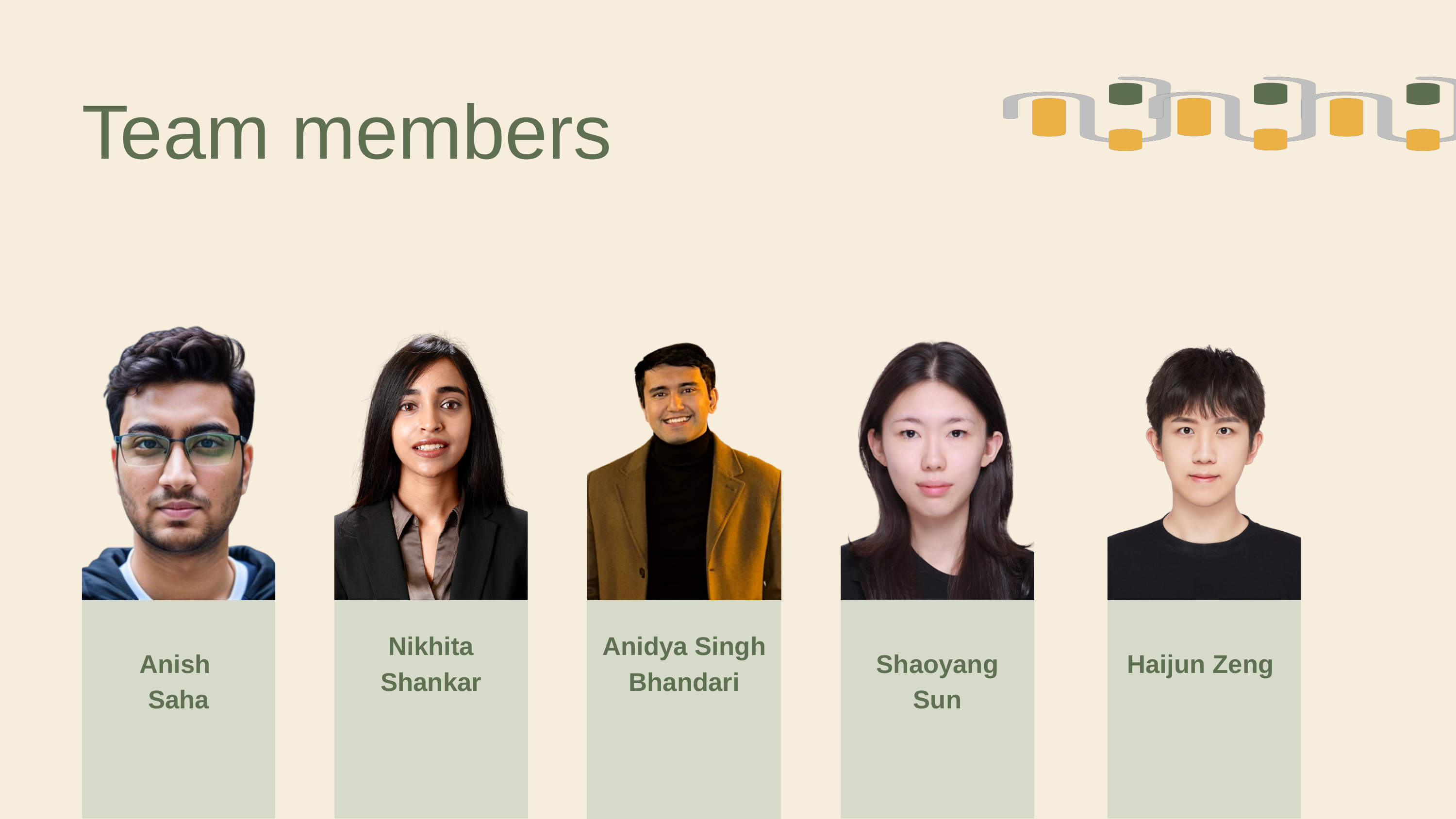

Team members

Nikhita Shankar
Anidya Singh Bhandari
Anish
Saha
Shaoyang Sun
Haijun Zeng